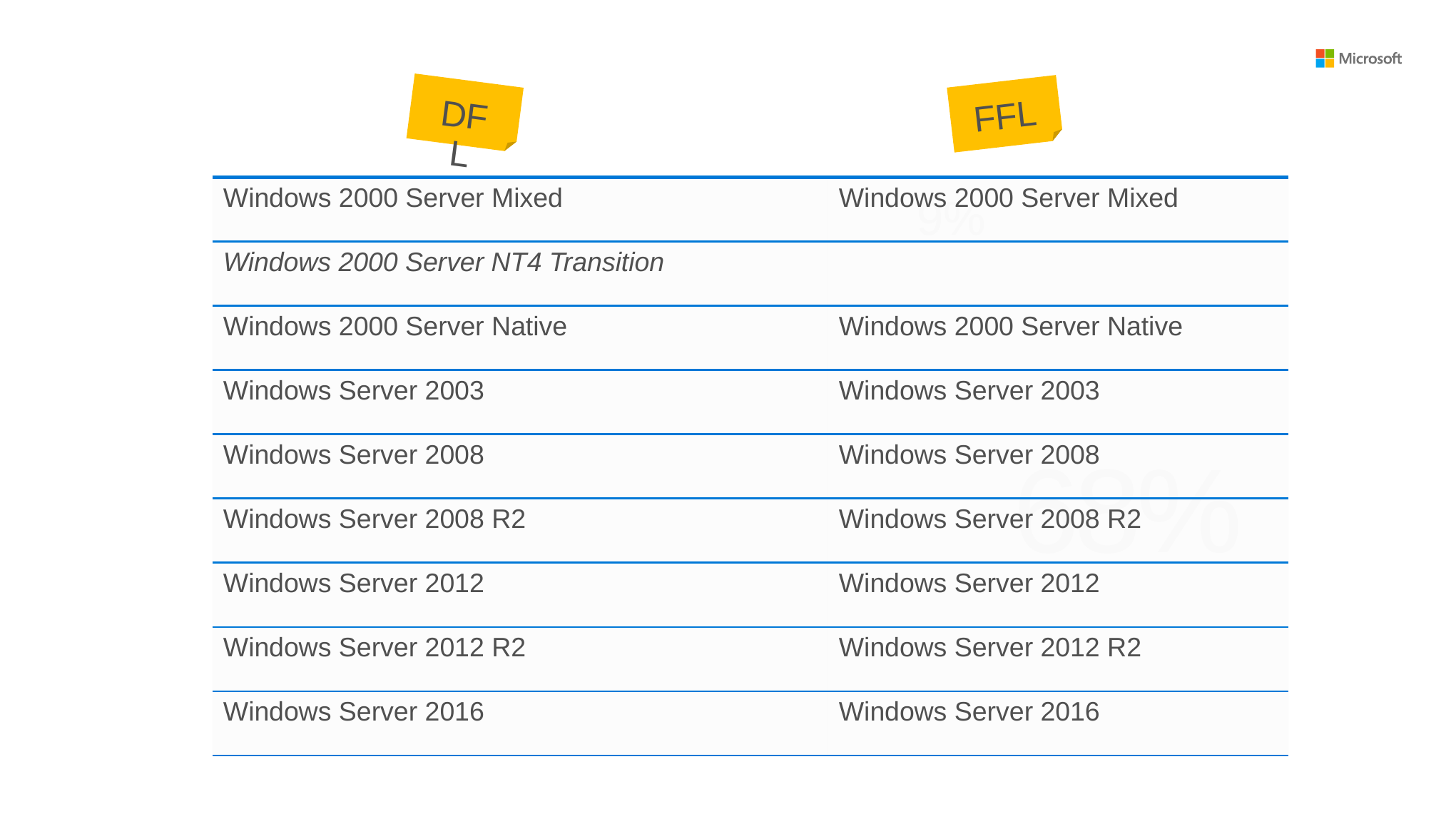

DFL
FFL
|  |  |  |
| --- | --- | --- |
|  | Windows 2000 Server Mixed | Windows 2000 Server Mixed |
|  | Windows 2000 Server NT4 Transition |  |
|  | Windows 2000 Server Native | Windows 2000 Server Native |
|  | Windows Server 2003 | Windows Server 2003 |
|  | Windows Server 2008 | Windows Server 2008 |
|  | Windows Server 2008 R2 | Windows Server 2008 R2 |
|  | Windows Server 2012 | Windows Server 2012 |
|  | Windows Server 2012 R2 | Windows Server 2012 R2 |
|  | Windows Server 2016 | Windows Server 2016 |
9%
68%